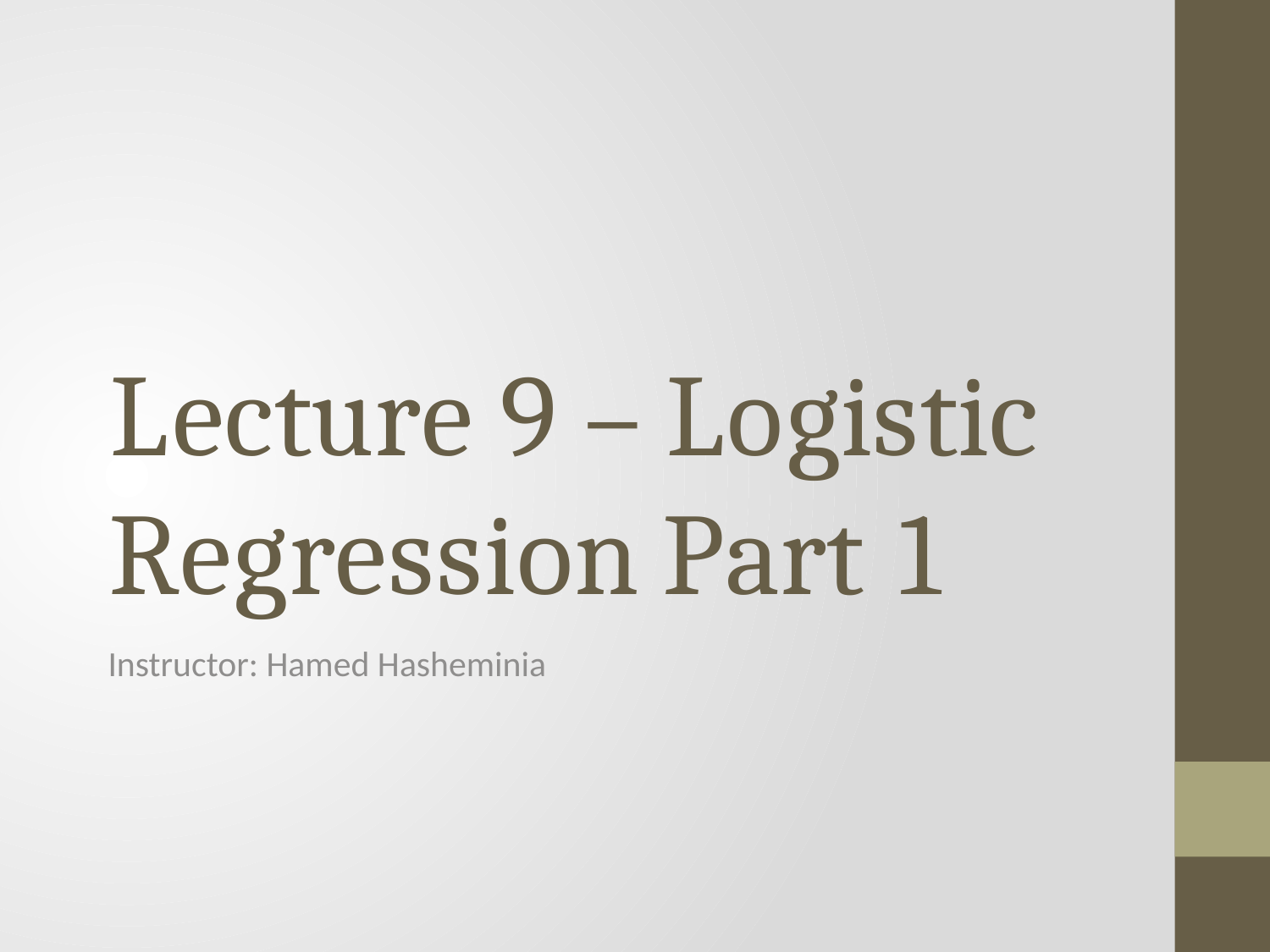

# Lecture 9 – Logistic Regression Part 1
Instructor: Hamed Hasheminia